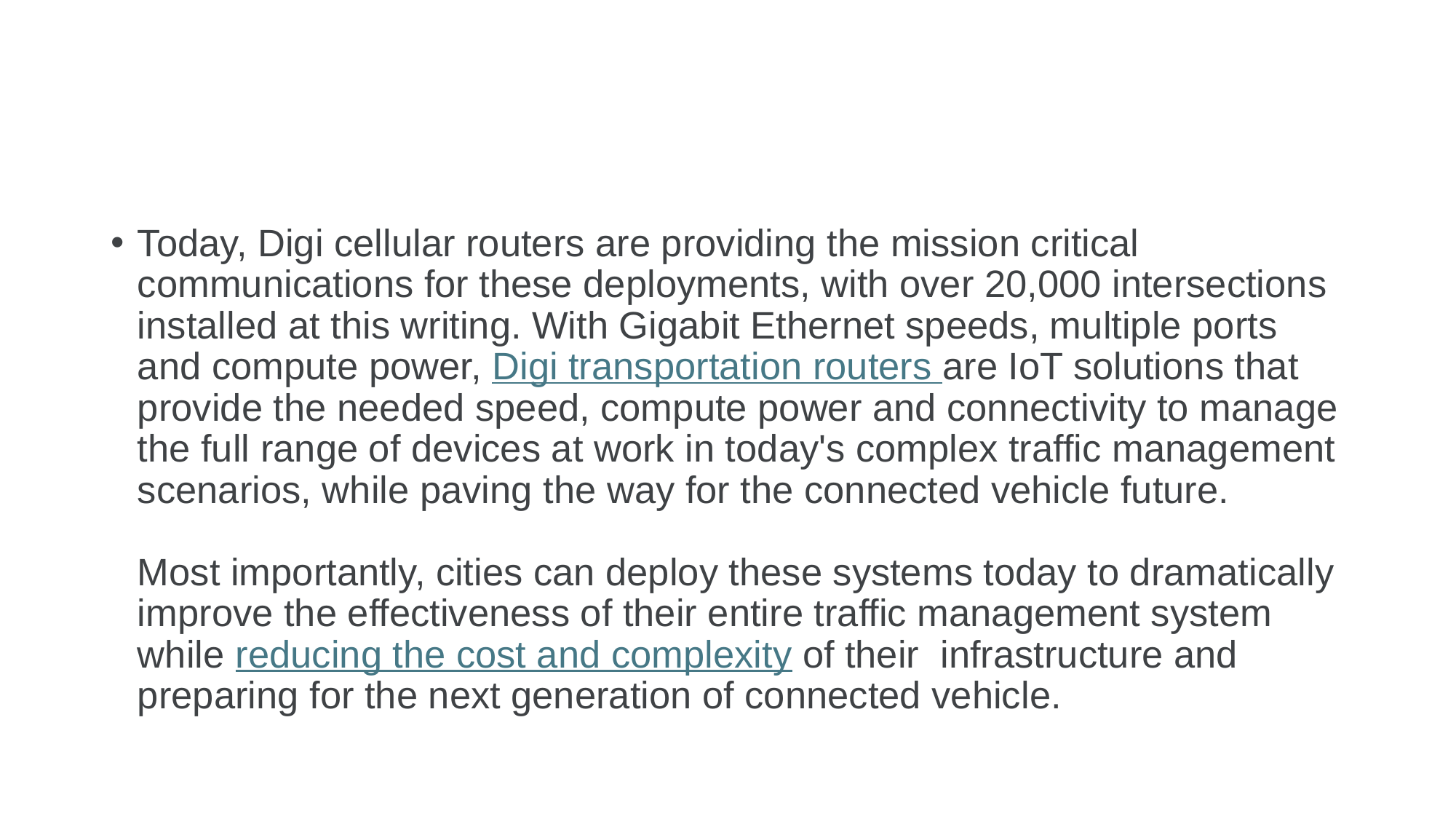

#
Today, Digi cellular routers are providing the mission critical communications for these deployments, with over 20,000 intersections installed at this writing. With Gigabit Ethernet speeds, multiple ports and compute power, Digi transportation routers are IoT solutions that provide the needed speed, compute power and connectivity to manage the full range of devices at work in today's complex traffic management scenarios, while paving the way for the connected vehicle future.
Most importantly, cities can deploy these systems today to dramatically improve the effectiveness of their entire traffic management system while reducing the cost and complexity of their  infrastructure and preparing for the next generation of connected vehicle.